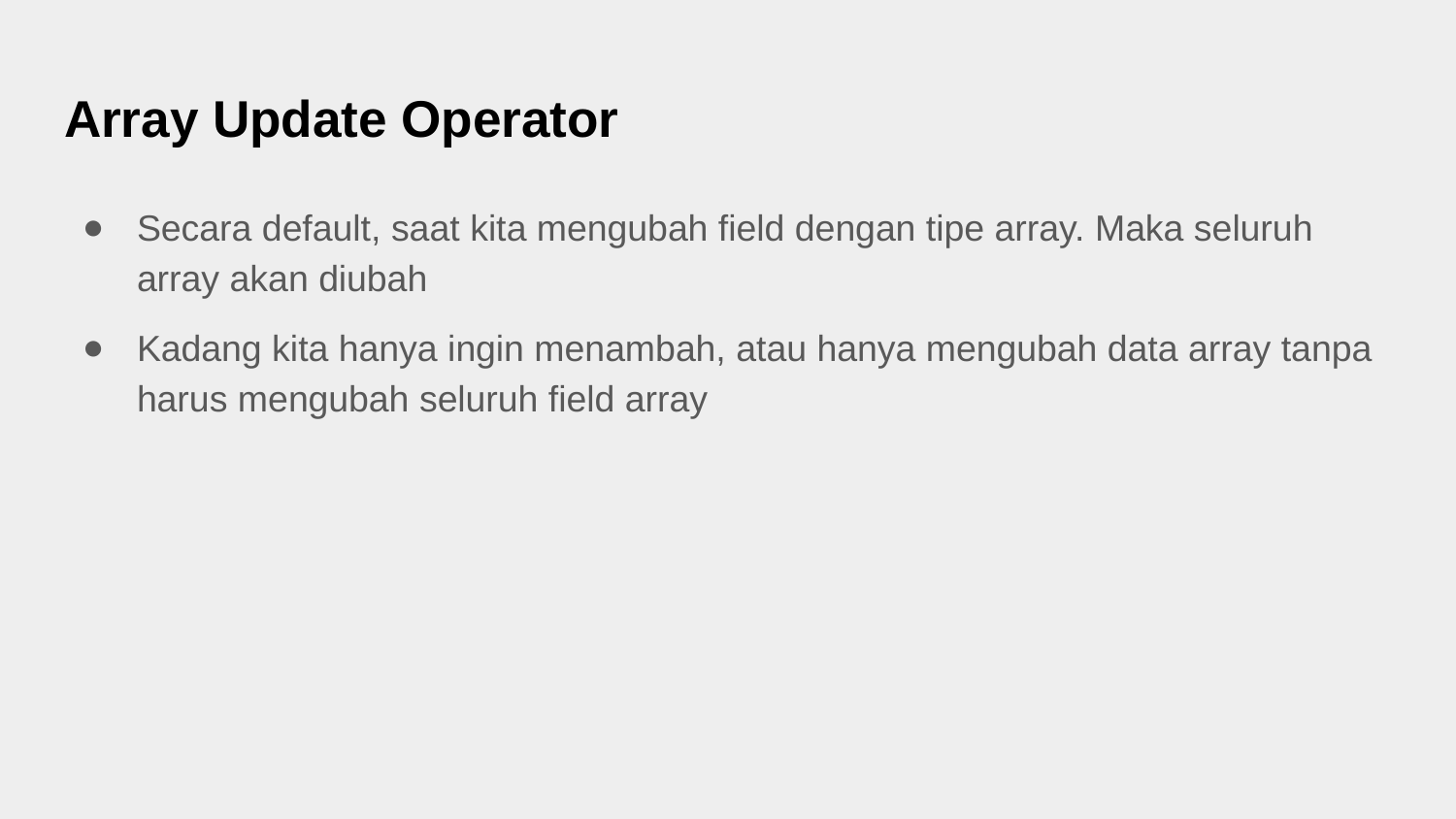

# Array Update Operator
Secara default, saat kita mengubah field dengan tipe array. Maka seluruh array akan diubah
Kadang kita hanya ingin menambah, atau hanya mengubah data array tanpa harus mengubah seluruh field array